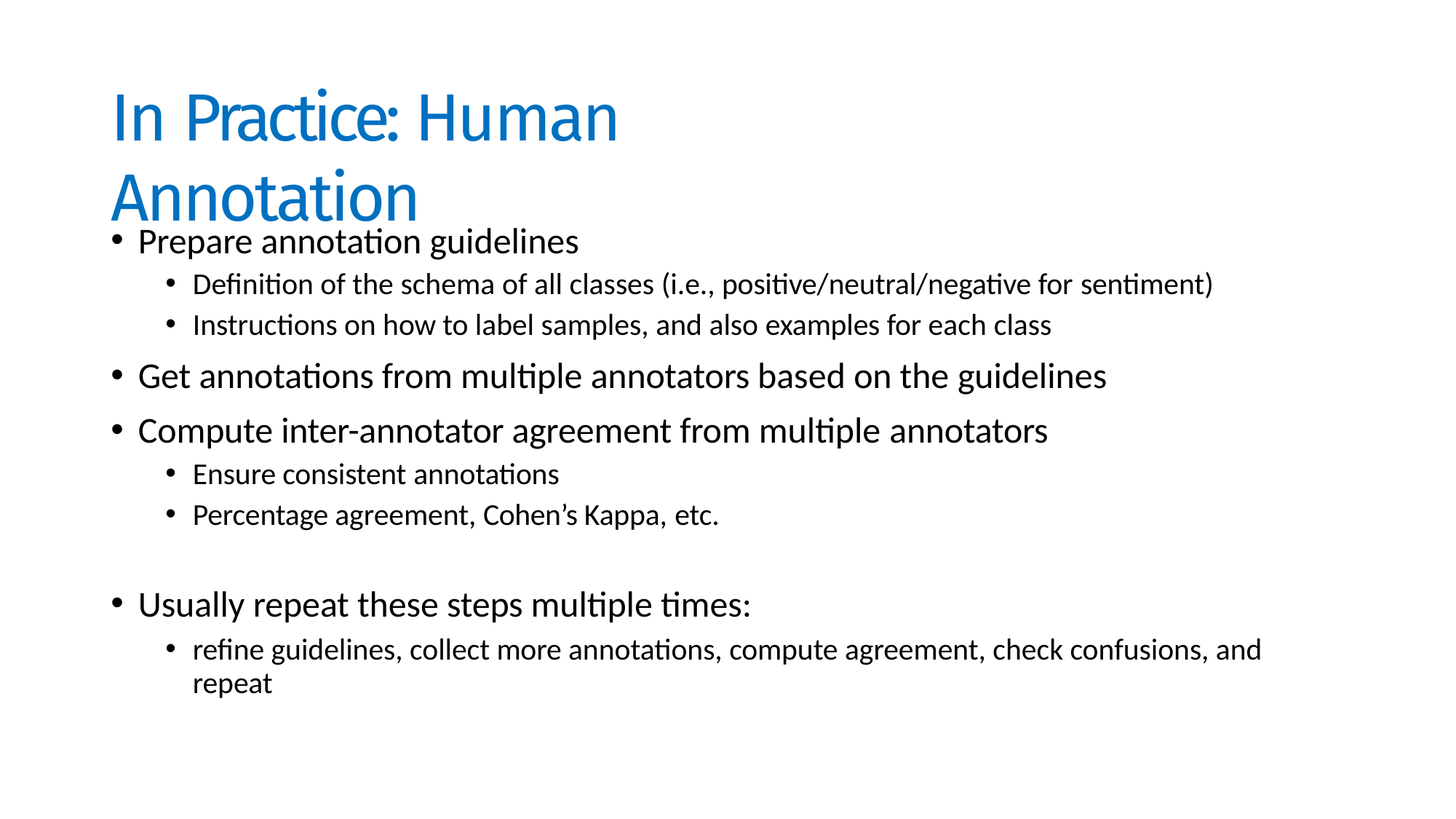

# In Practice: Human Annotation
Prepare annotation guidelines
Definition of the schema of all classes (i.e., positive/neutral/negative for sentiment)
Instructions on how to label samples, and also examples for each class
Get annotations from multiple annotators based on the guidelines
Compute inter-annotator agreement from multiple annotators
Ensure consistent annotations
Percentage agreement, Cohen’s Kappa, etc.

Usually repeat these steps multiple times:
refine guidelines, collect more annotations, compute agreement, check confusions, and  repeat